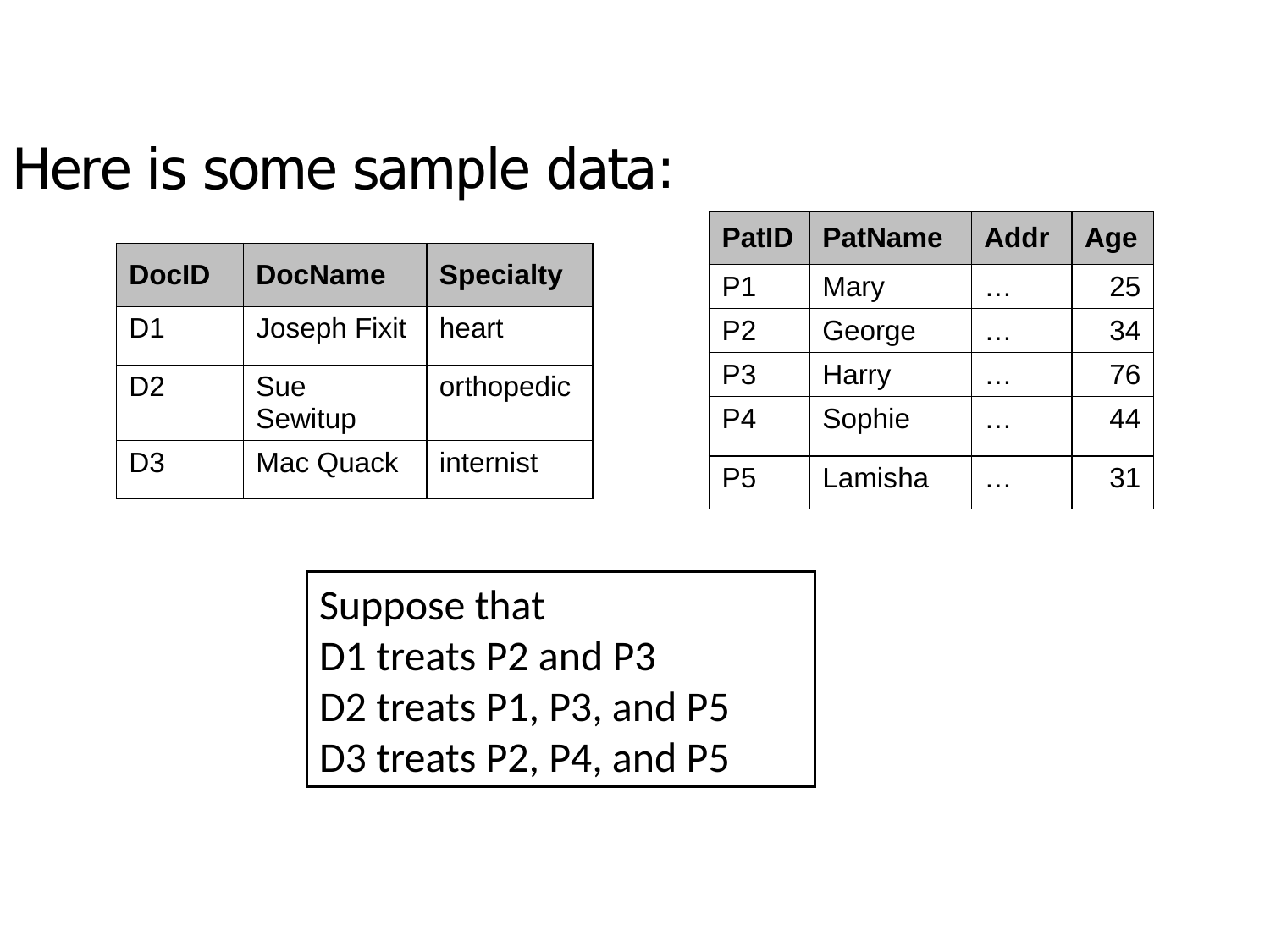

Here is some sample data:
| PatID | PatName | Addr | Age |
| --- | --- | --- | --- |
| P1 | Mary | … | 25 |
| P2 | George | … | 34 |
| P3 | Harry | … | 76 |
| P4 | Sophie | … | 44 |
| P5 | Lamisha | … | 31 |
| DocID | DocName | Specialty |
| --- | --- | --- |
| D1 | Joseph Fixit | heart |
| D2 | Sue Sewitup | orthopedic |
| D3 | Mac Quack | internist |
Suppose that
D1 treats P2 and P3
D2 treats P1, P3, and P5
D3 treats P2, P4, and P5